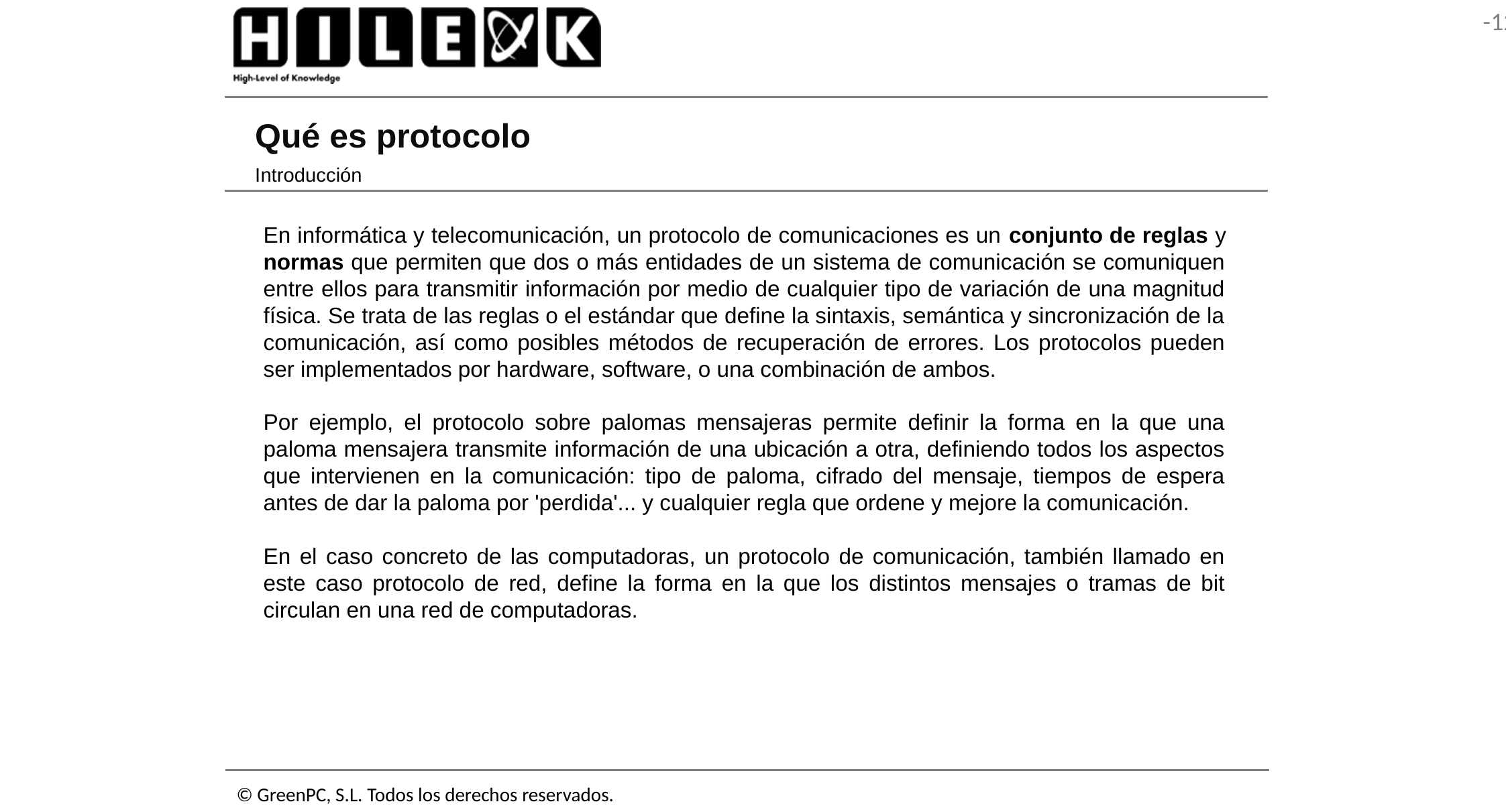

# Qué es protocolo
Introducción
En informática y telecomunicación, un protocolo de comunicaciones es un conjunto de reglas y normas que permiten que dos o más entidades de un sistema de comunicación se comuniquen entre ellos para transmitir información por medio de cualquier tipo de variación de una magnitud física. Se trata de las reglas o el estándar que define la sintaxis, semántica y sincronización de la comunicación, así como posibles métodos de recuperación de errores. Los protocolos pueden ser implementados por hardware, software, o una combinación de ambos.

Por ejemplo, el protocolo sobre palomas mensajeras permite definir la forma en la que una paloma mensajera transmite información de una ubicación a otra, definiendo todos los aspectos que intervienen en la comunicación: tipo de paloma, cifrado del mensaje, tiempos de espera antes de dar la paloma por 'perdida'... y cualquier regla que ordene y mejore la comunicación.

En el caso concreto de las computadoras, un protocolo de comunicación, también llamado en este caso protocolo de red, define la forma en la que los distintos mensajes o tramas de bit circulan en una red de computadoras.